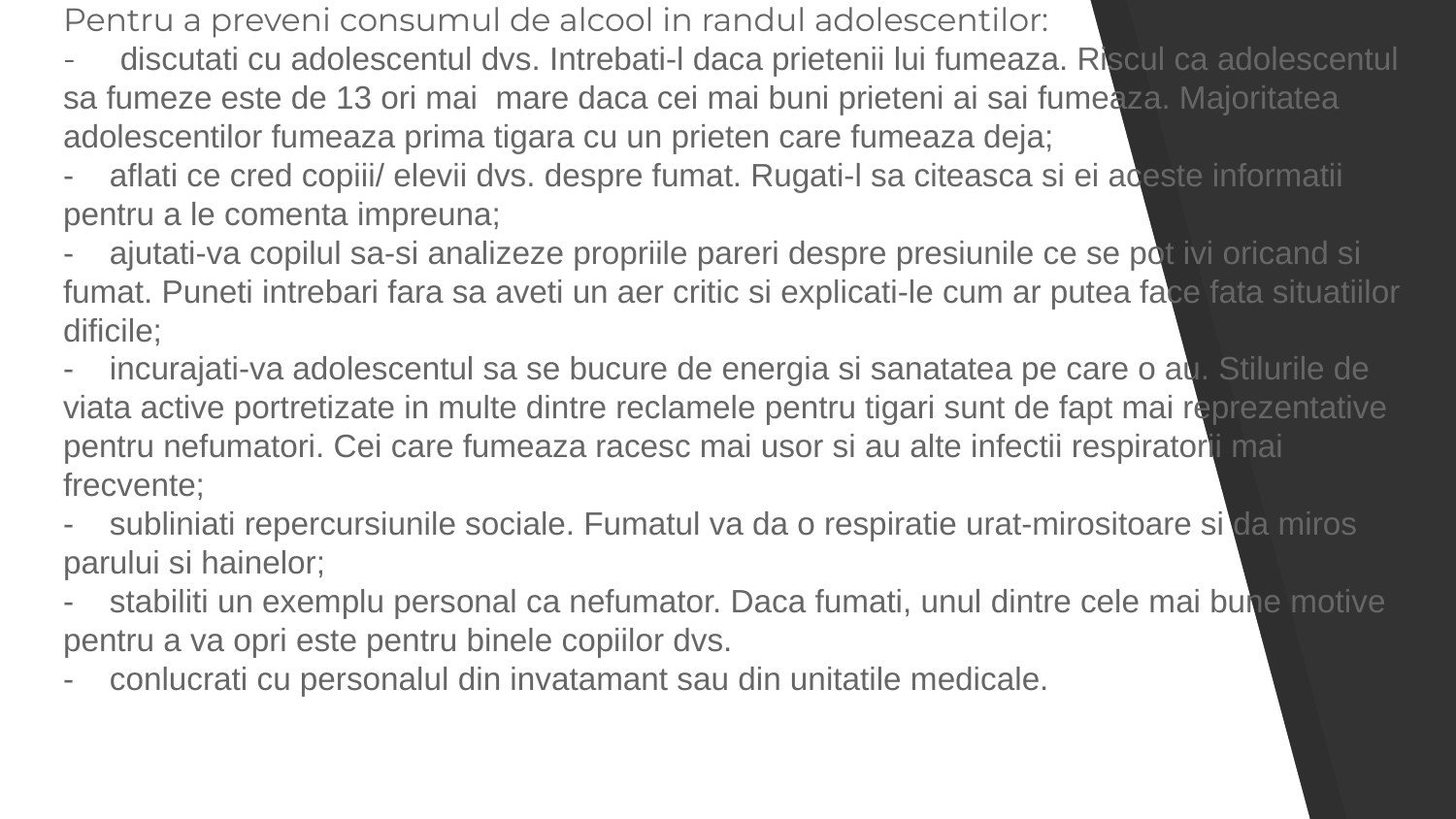

Pentru a preveni consumul de alcool in randul adolescentilor:
-     discutati cu adolescentul dvs. Intrebati-l daca prietenii lui fumeaza. Riscul ca adolescentul sa fumeze este de 13 ori mai  mare daca cei mai buni prieteni ai sai fumeaza. Majoritatea adolescentilor fumeaza prima tigara cu un prieten care fumeaza deja;
-    aflati ce cred copiii/ elevii dvs. despre fumat. Rugati-l sa citeasca si ei aceste informatii pentru a le comenta impreuna;
-    ajutati-va copilul sa-si analizeze propriile pareri despre presiunile ce se pot ivi oricand si fumat. Puneti intrebari fara sa aveti un aer critic si explicati-le cum ar putea face fata situatiilor dificile;
-    incurajati-va adolescentul sa se bucure de energia si sanatatea pe care o au. Stilurile de viata active portretizate in multe dintre reclamele pentru tigari sunt de fapt mai reprezentative pentru nefumatori. Cei care fumeaza racesc mai usor si au alte infectii respiratorii mai frecvente;
-    subliniati repercursiunile sociale. Fumatul va da o respiratie urat-mirositoare si da miros parului si hainelor;
-    stabiliti un exemplu personal ca nefumator. Daca fumati, unul dintre cele mai bune motive pentru a va opri este pentru binele copiilor dvs.
-    conlucrati cu personalul din invatamant sau din unitatile medicale.